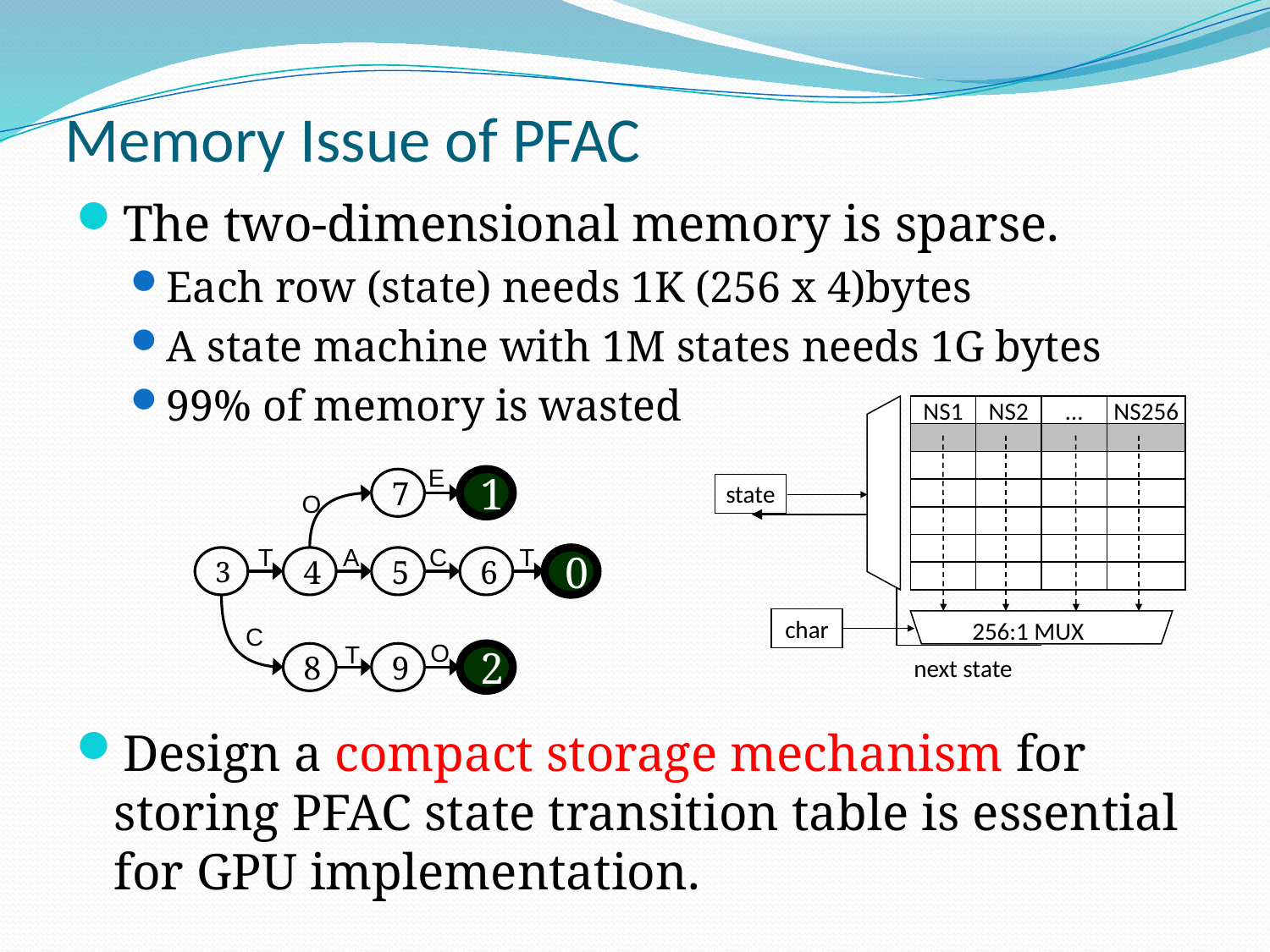

# Memory Issue of PFAC
The two-dimensional memory is sparse.
Each row (state) needs 1K (256 x 4)bytes
A state machine with 1M states needs 1G bytes
99% of memory is wasted

Design a compact storage mechanism for storing PFAC state transition table is essential for GPU implementation.

NS1
NS2
…
NS256

state

char

256:1 MUX
next state
E
7
1
O
A
T
C
T
3
4
5
6
0
C
O
T
8
9
2